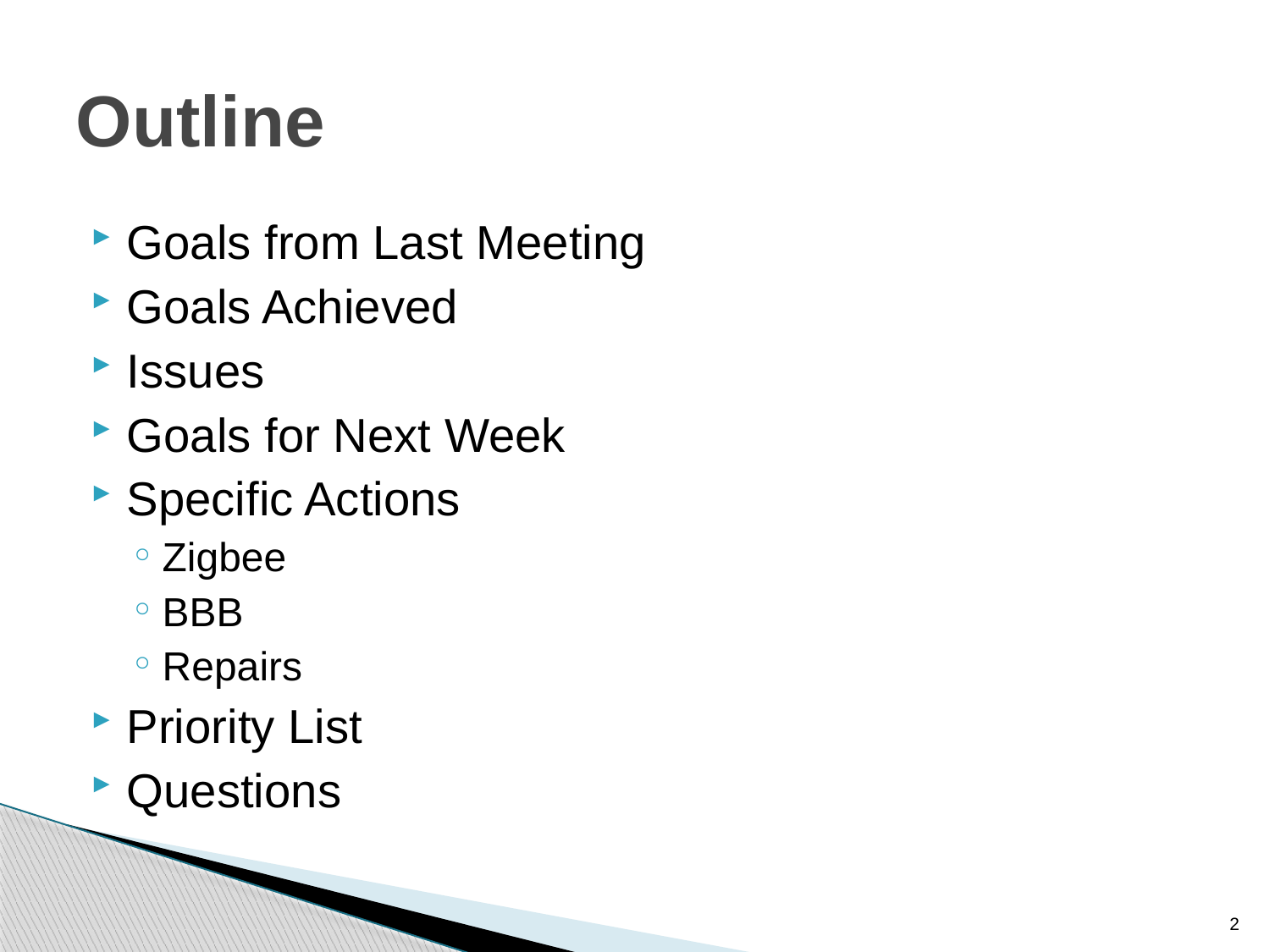

# Outline
Goals from Last Meeting
Goals Achieved
Issues
Goals for Next Week
Specific Actions
Zigbee
BBB
Repairs
Priority List
Questions

2